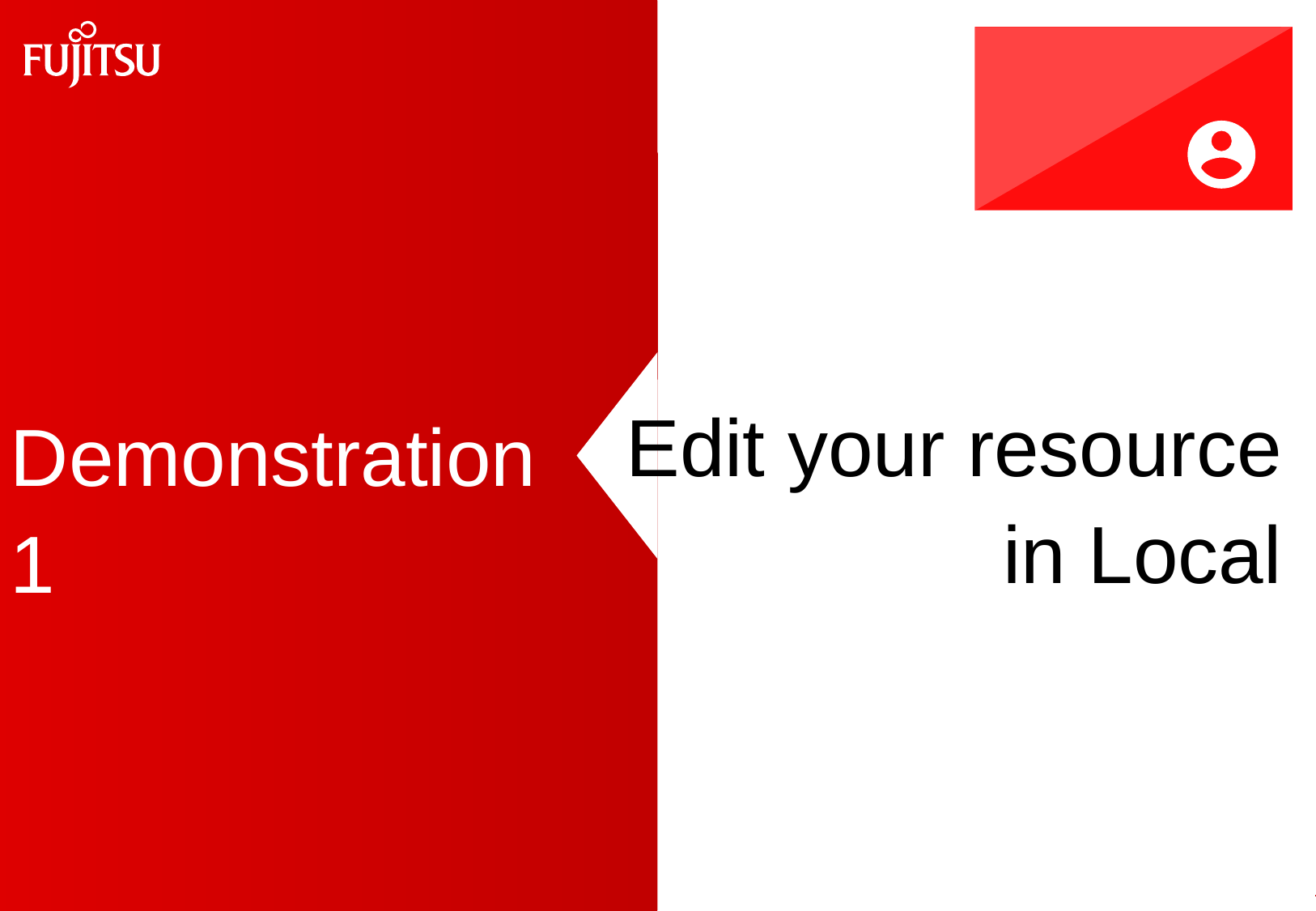

Edit your resource
in Local
Demonstration 1